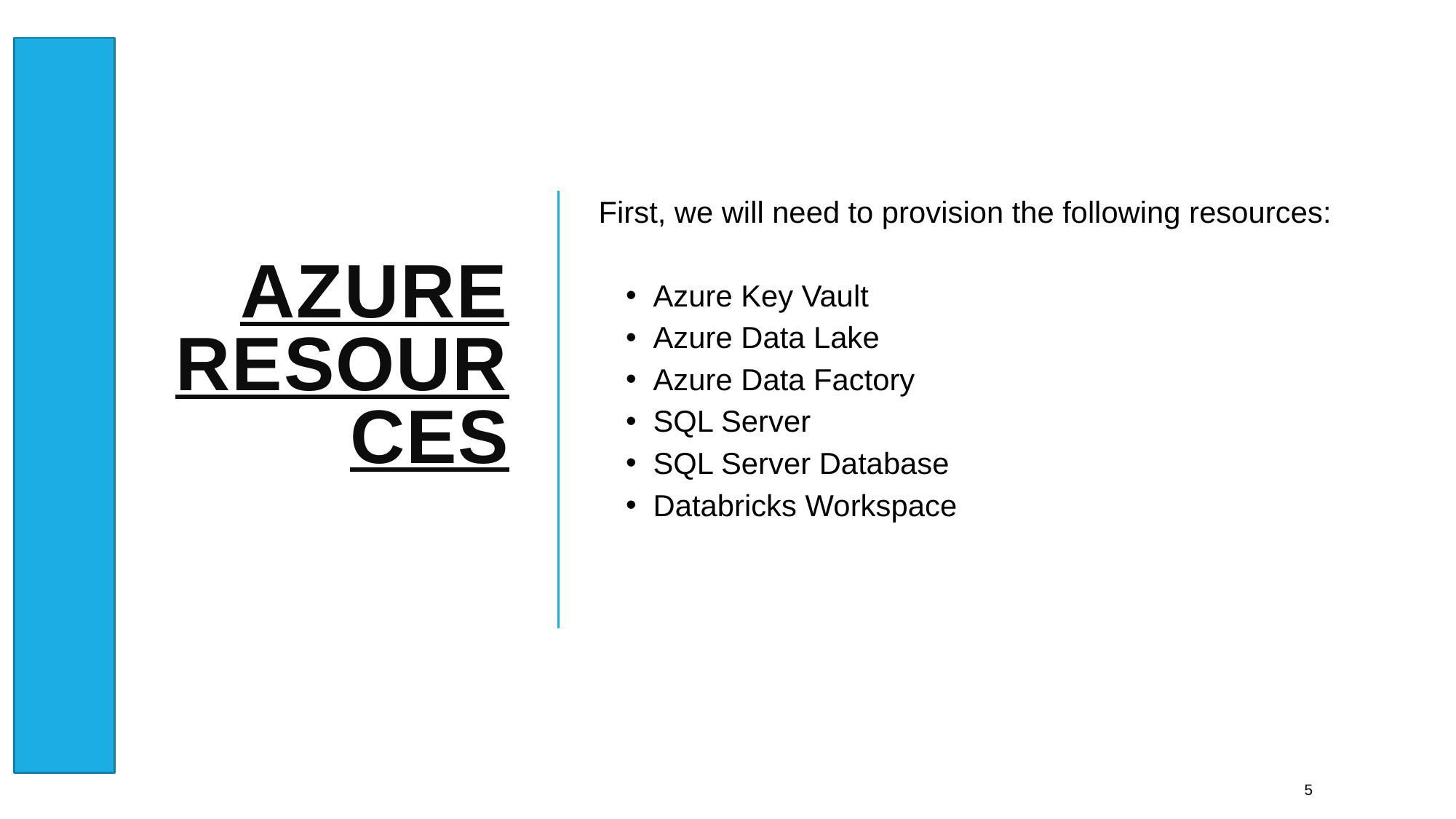

Azure Resources

First, we will need to provision the following resources:

Azure Key Vault
Azure Data Lake
Azure Data Factory
SQL Server
SQL Server Database
Databricks Workspace

5